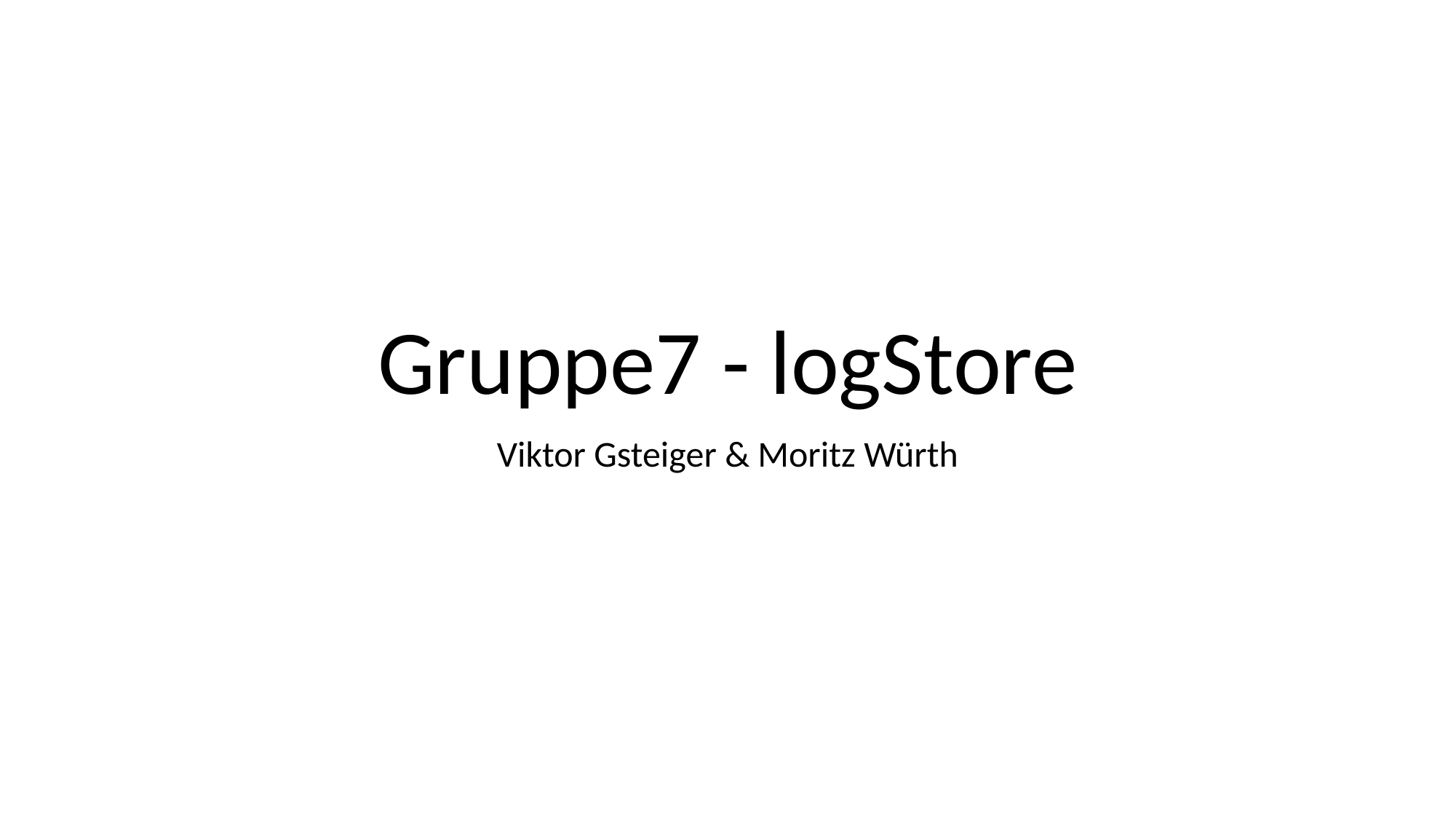

# Gruppe7 - logStore
Viktor Gsteiger & Moritz Würth